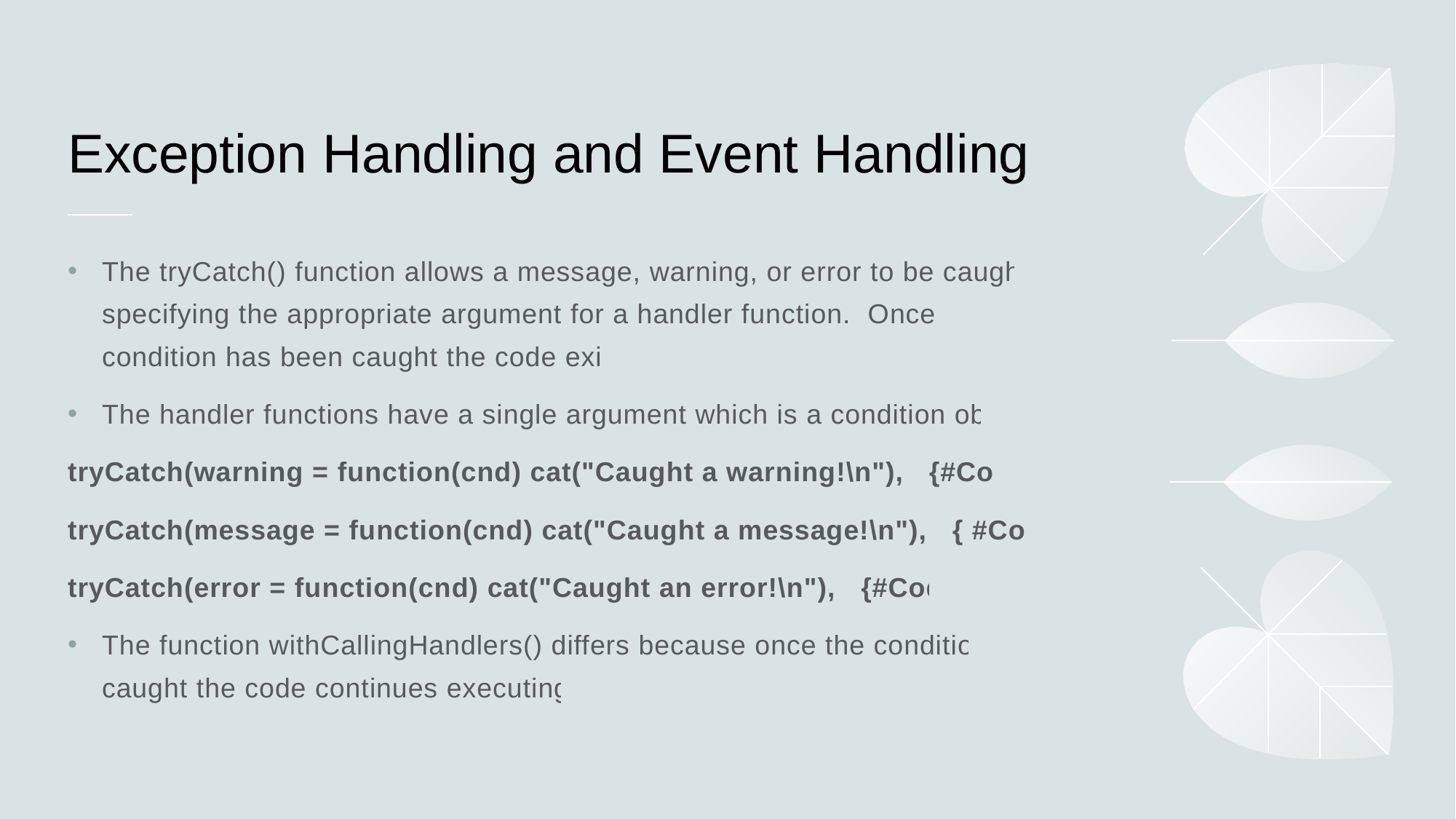

# Exception Handling and Event Handling
The tryCatch() function allows a message, warning, or error to be caught by specifying the appropriate argument for a handler function.  Once the condition has been caught the code exits.
The handler functions have a single argument which is a condition object
tryCatch(warning = function(cnd) cat("Caught a warning!\n"),   {#Code})
tryCatch(message = function(cnd) cat("Caught a message!\n"),   { #Code})
tryCatch(error = function(cnd) cat("Caught an error!\n"),   {#Code})
The function withCallingHandlers() differs because once the condition is caught the code continues executing.